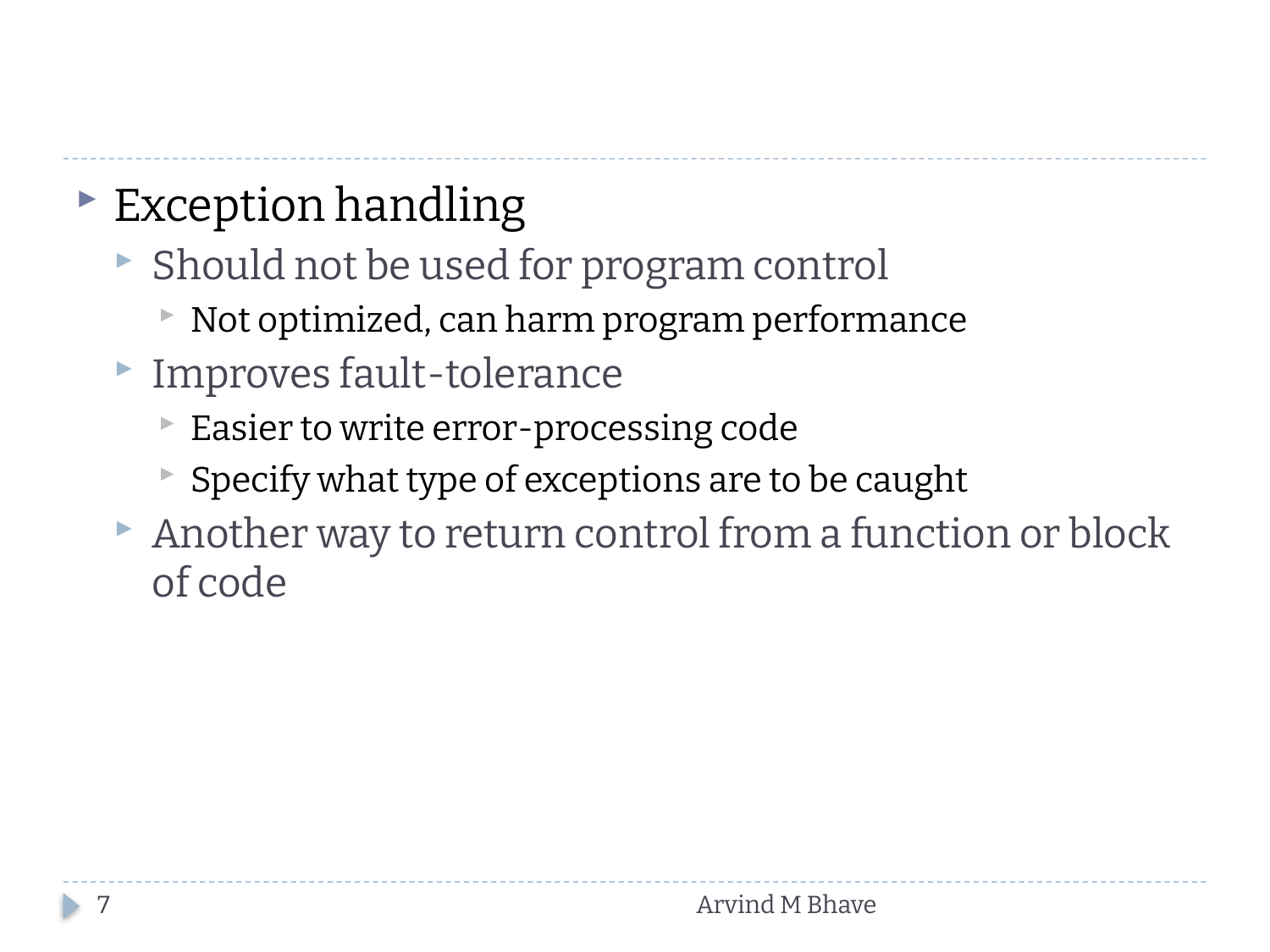

#
Exception handling
Should not be used for program control
Not optimized, can harm program performance
Improves fault-tolerance
Easier to write error-processing code
Specify what type of exceptions are to be caught
Another way to return control from a function or block of code

7
Arvind M Bhave